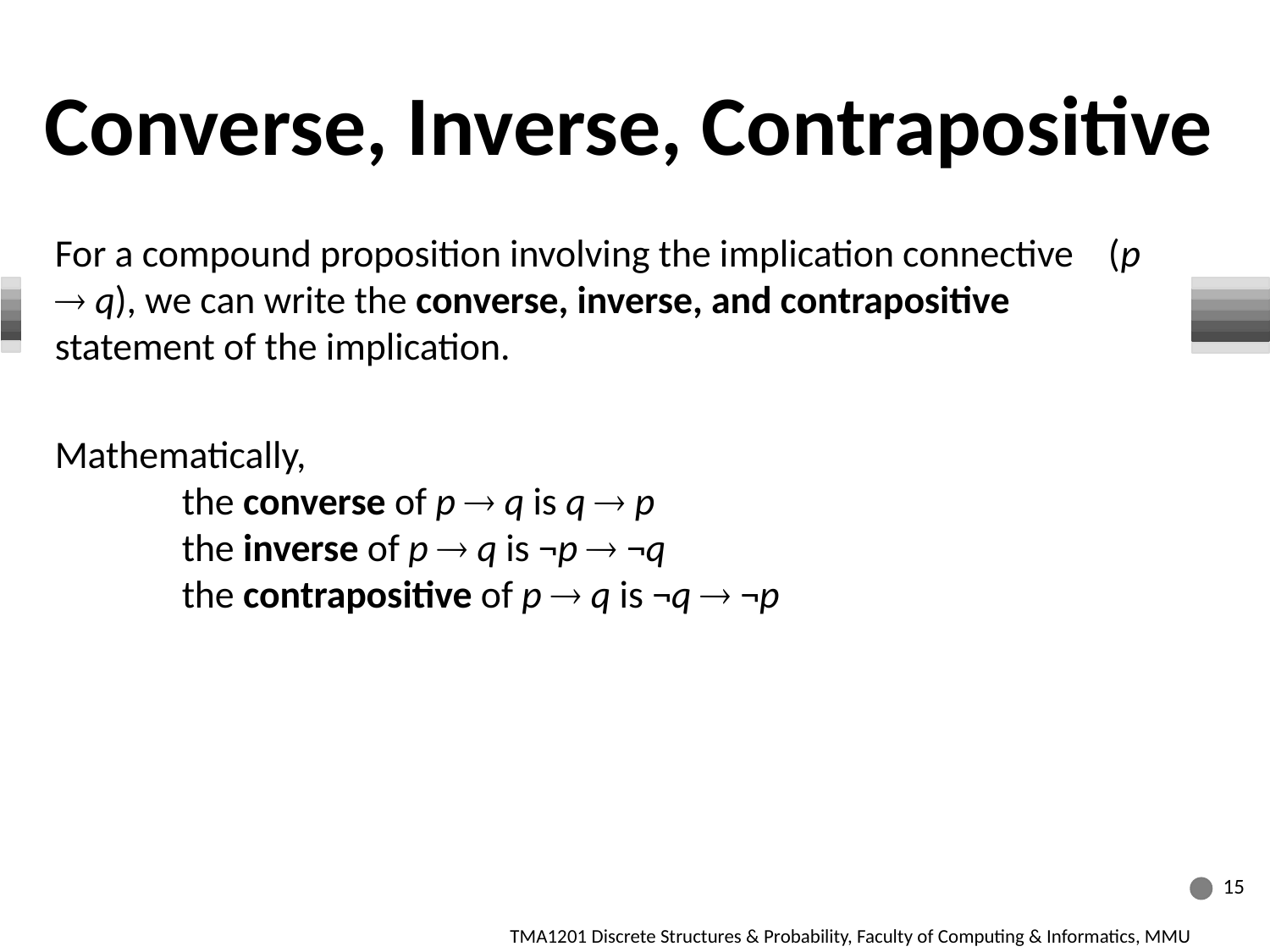

Converse, Inverse, Contrapositive
For a compound proposition involving the implication connective    (p → q), we can write the converse, inverse, and contrapositive statement of the implication.

Mathematically,
	the converse of p → q is q → p
	the inverse of p → q is ¬p → ¬q
	the contrapositive of p → q is ¬q → ¬p

15
TMA1201 Discrete Structures & Probability, Faculty of Computing & Informatics, MMU